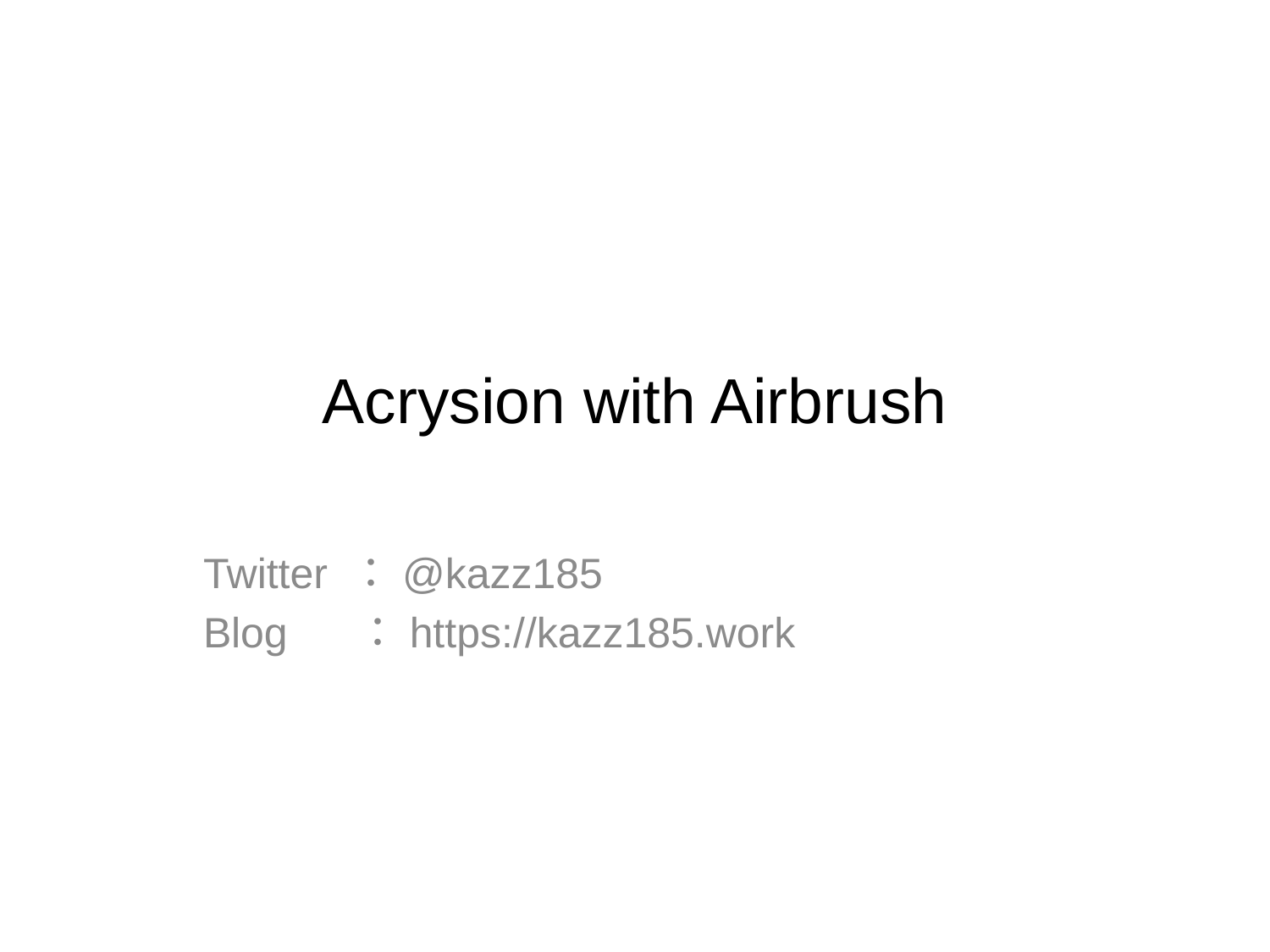

# Acrysion with Airbrush
Twitter ：@kazz185
Blog     ：https://kazz185.work